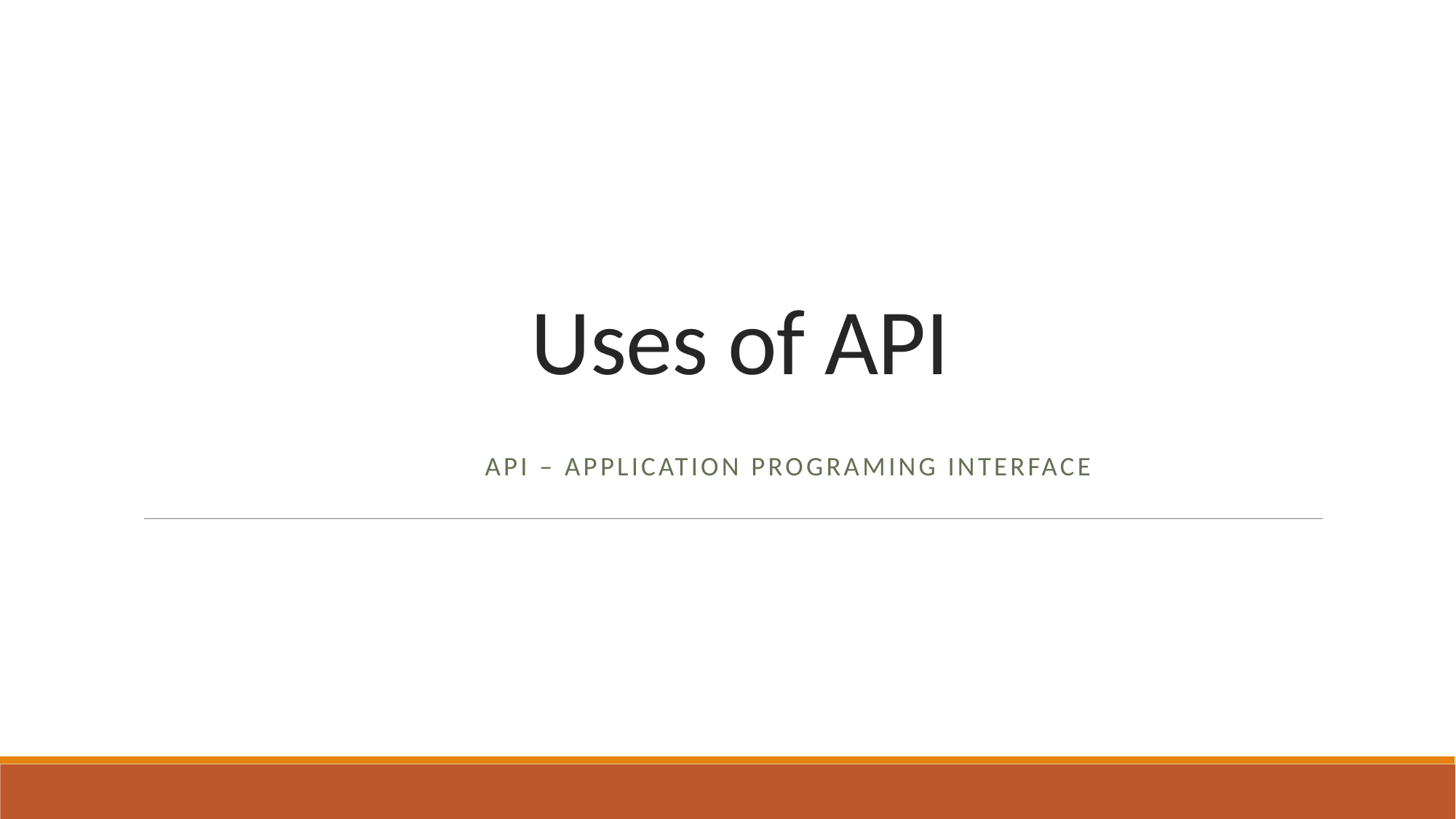

# Uses of API
API – Application Programing Interface